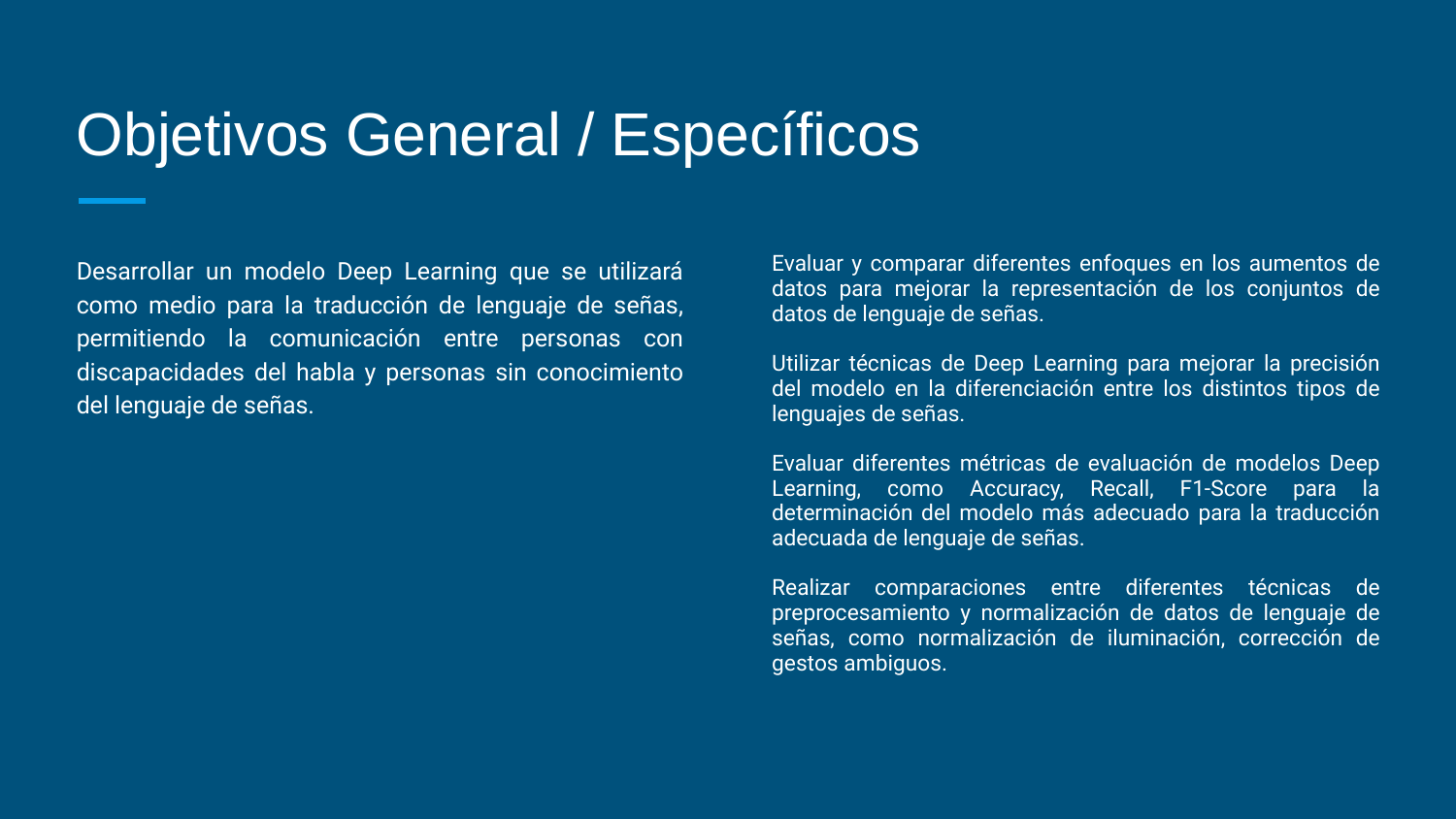

# Objetivos General / Específicos
Desarrollar un modelo Deep Learning que se utilizará como medio para la traducción de lenguaje de señas, permitiendo la comunicación entre personas con discapacidades del habla y personas sin conocimiento del lenguaje de señas.
Evaluar y comparar diferentes enfoques en los aumentos de datos para mejorar la representación de los conjuntos de datos de lenguaje de señas.
Utilizar técnicas de Deep Learning para mejorar la precisión del modelo en la diferenciación entre los distintos tipos de lenguajes de señas.
Evaluar diferentes métricas de evaluación de modelos Deep Learning, como Accuracy, Recall, F1-Score para la determinación del modelo más adecuado para la traducción adecuada de lenguaje de señas.
Realizar comparaciones entre diferentes técnicas de preprocesamiento y normalización de datos de lenguaje de señas, como normalización de iluminación, corrección de gestos ambiguos.